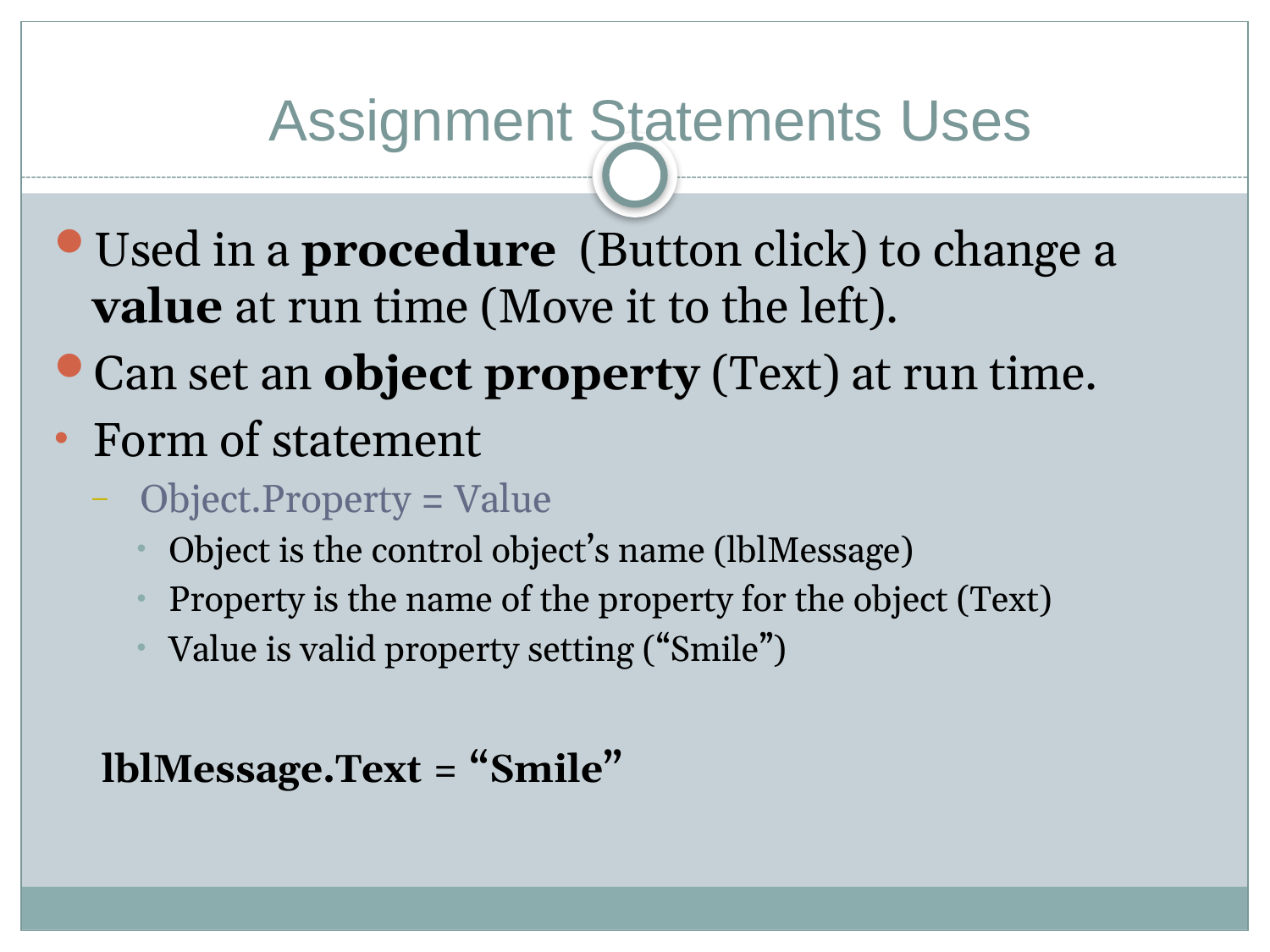

# Assignment Statements Uses
Used in a procedure  (Button click) to change a value at run time (Move it to the left).
Can set an object property (Text) at run time.
Form of statement
 Object.Property = Value
Object is the control object’s name (lblMessage)
Property is the name of the property for the object (Text)
Value is valid property setting (“Smile”)

 lblMessage.Text = “Smile”